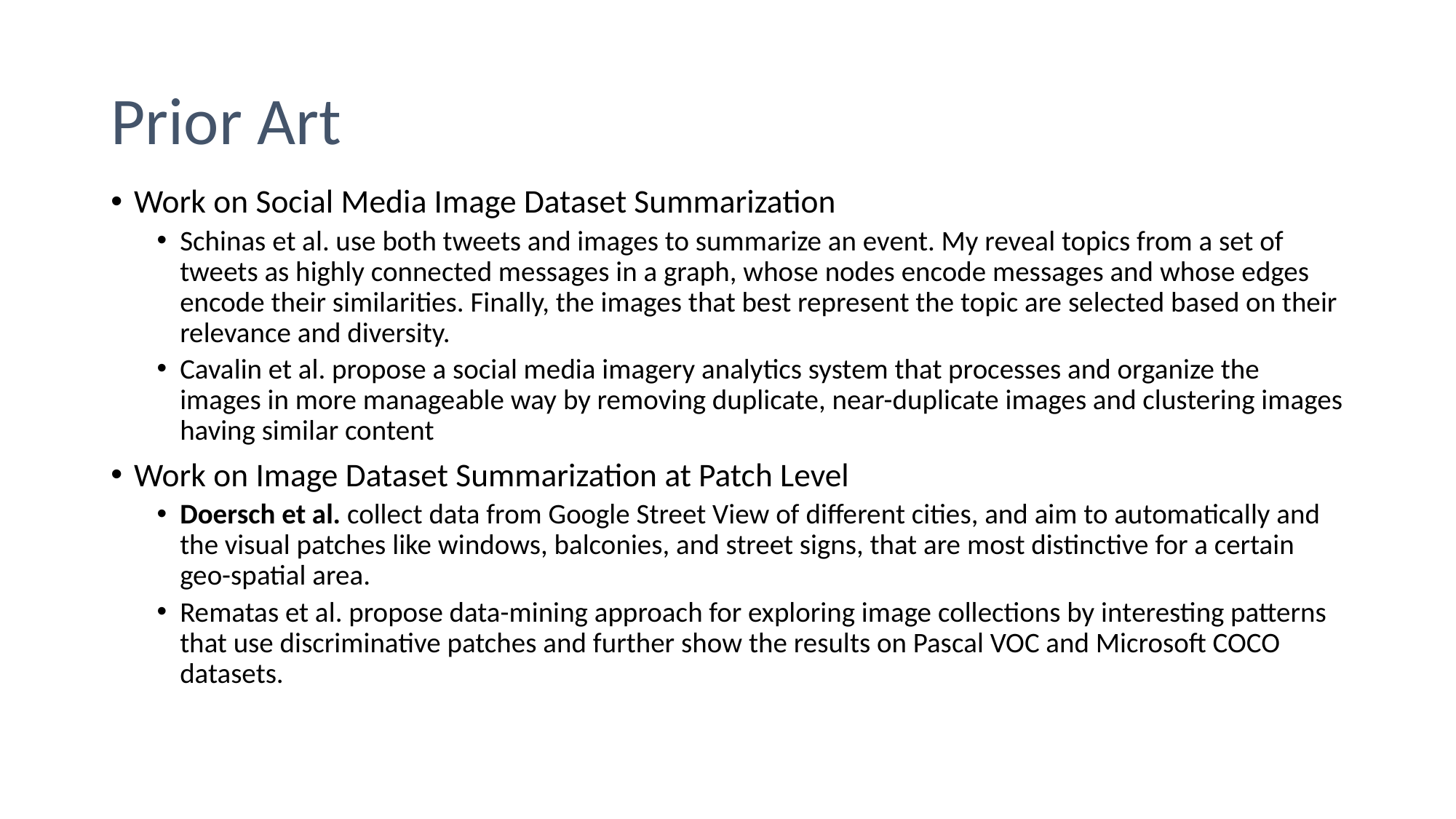

# Prior Art
Work on Social Media Image Dataset Summarization
Schinas et al. use both tweets and images to summarize an event. My reveal topics from a set of tweets as highly connected messages in a graph, whose nodes encode messages and whose edges encode their similarities. Finally, the images that best represent the topic are selected based on their relevance and diversity.
Cavalin et al. propose a social media imagery analytics system that processes and organize the images in more manageable way by removing duplicate, near-duplicate images and clustering images having similar content
Work on Image Dataset Summarization at Patch Level
Doersch et al. collect data from Google Street View of different cities, and aim to automatically and the visual patches like windows, balconies, and street signs, that are most distinctive for a certain geo-spatial area.
Rematas et al. propose data-mining approach for exploring image collections by interesting patterns that use discriminative patches and further show the results on Pascal VOC and Microsoft COCO datasets.